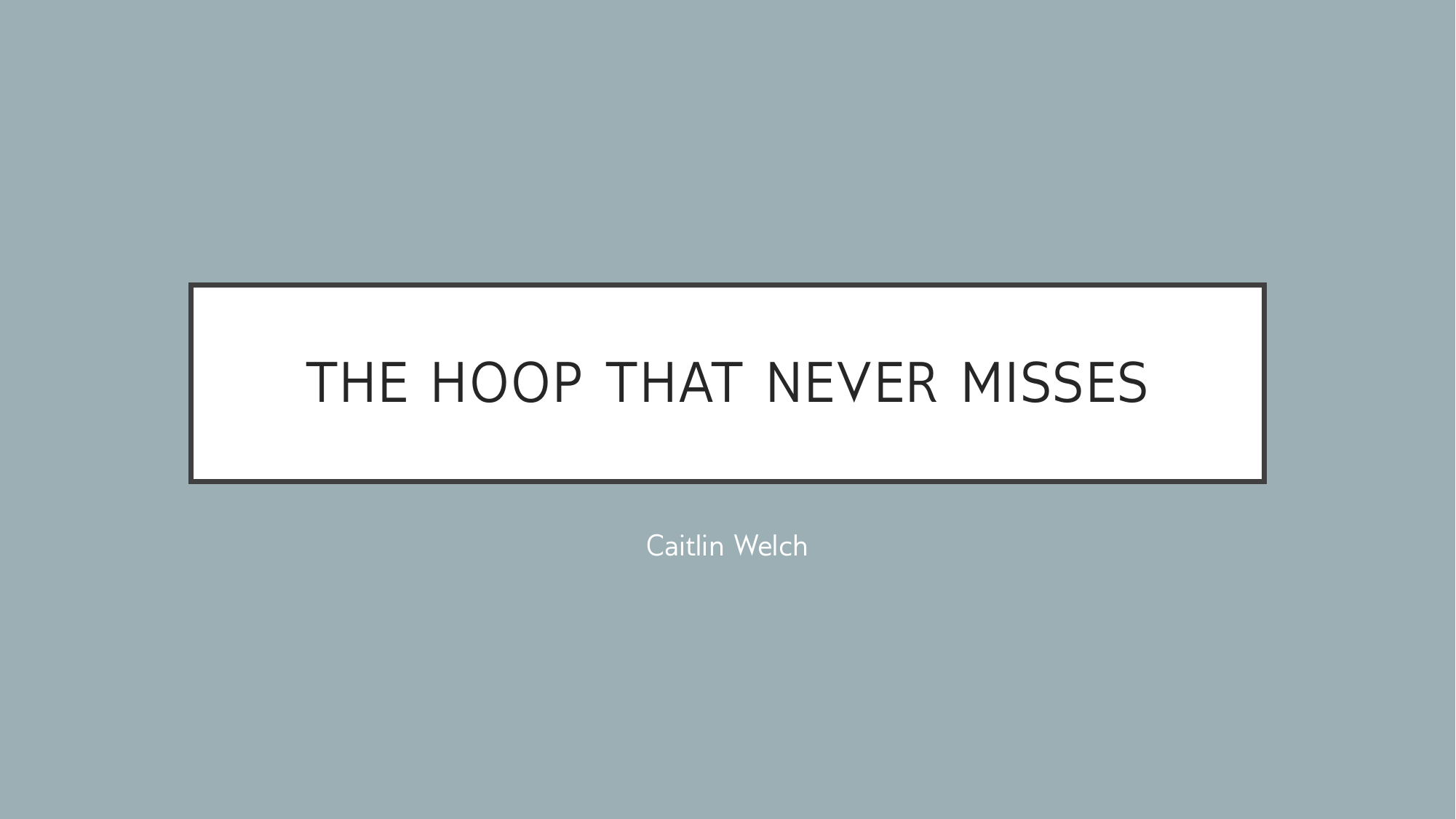

# The hoop that never misses
Caitlin Welch